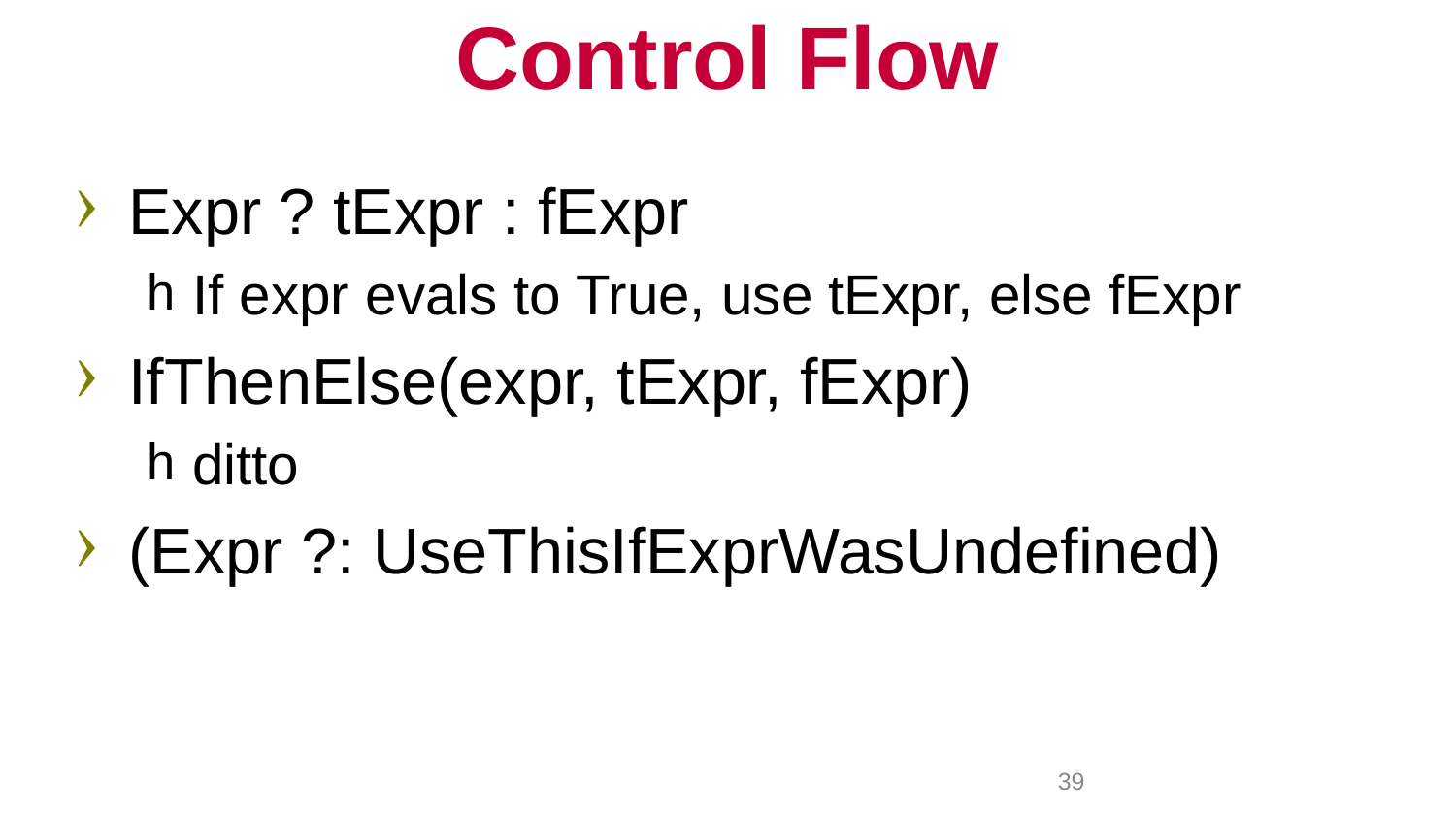

# Control Flow
Expr ? tExpr : fExpr
If expr evals to True, use tExpr, else fExpr
IfThenElse(expr, tExpr, fExpr)
ditto
(Expr ?: UseThisIfExprWasUndefined)

39